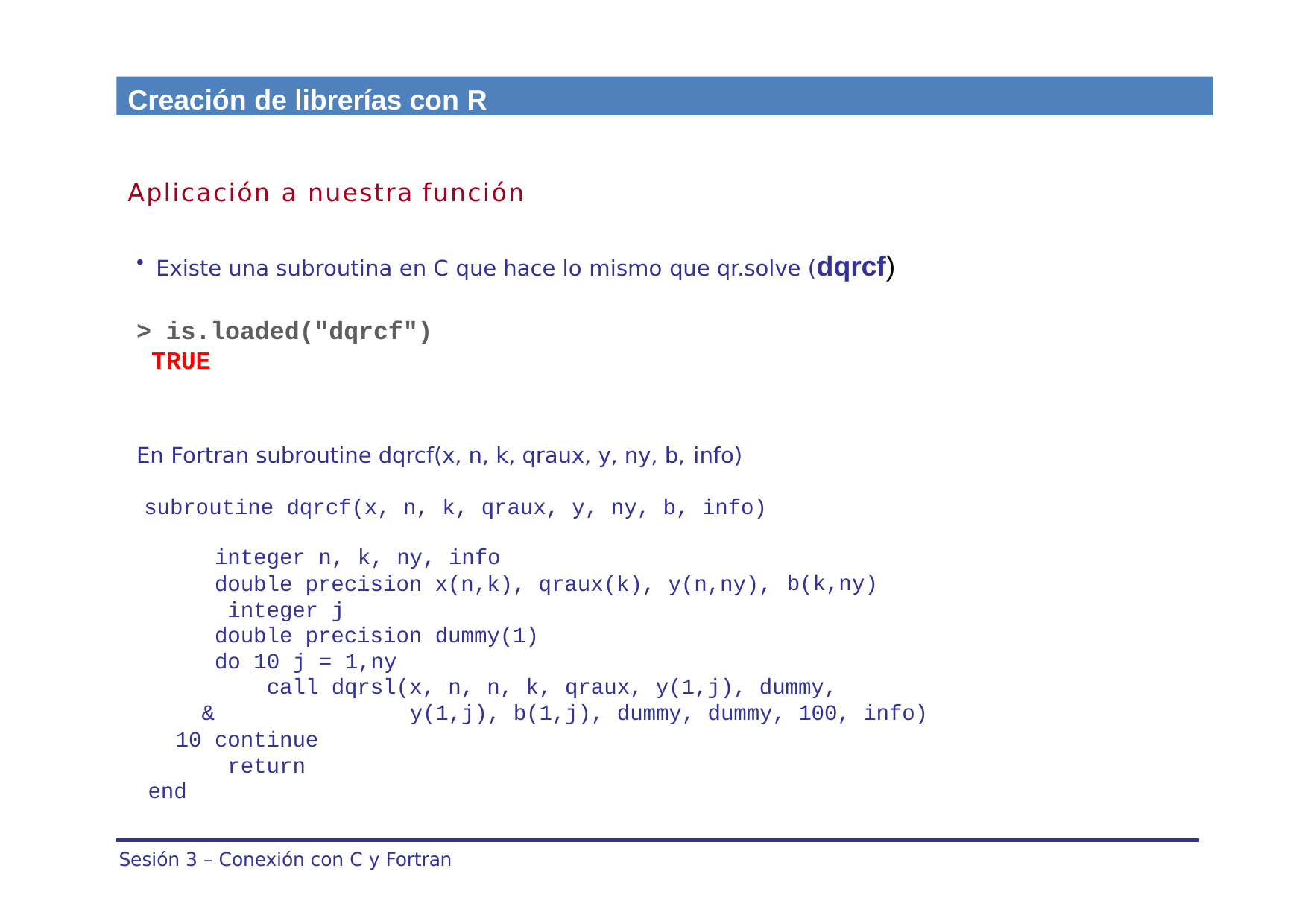

Creación de librerías con R
Aplicación a nuestra función

Existe una subroutina en C que hace lo mismo que qr.solve (dqrcf)

> is.loaded("dqrcf")  TRUE
En Fortran subroutine dqrcf(x, n, k, qraux, y, ny, b, info)

subroutine dqrcf(x, n, k, qraux, y, ny, b, info)
integer n, k, ny, info
double precision x(n,k), qraux(k), y(n,ny),  integer j
double precision dummy(1)
do 10 j = 1,ny
b(k,ny)
call dqrsl(x, n, n, k, qraux, y(1,j), dummy,  y(1,j), b(1,j), dummy, dummy, 100, info)
&
10 continue  return
end

Sesión 3 – Conexión con C y Fortran